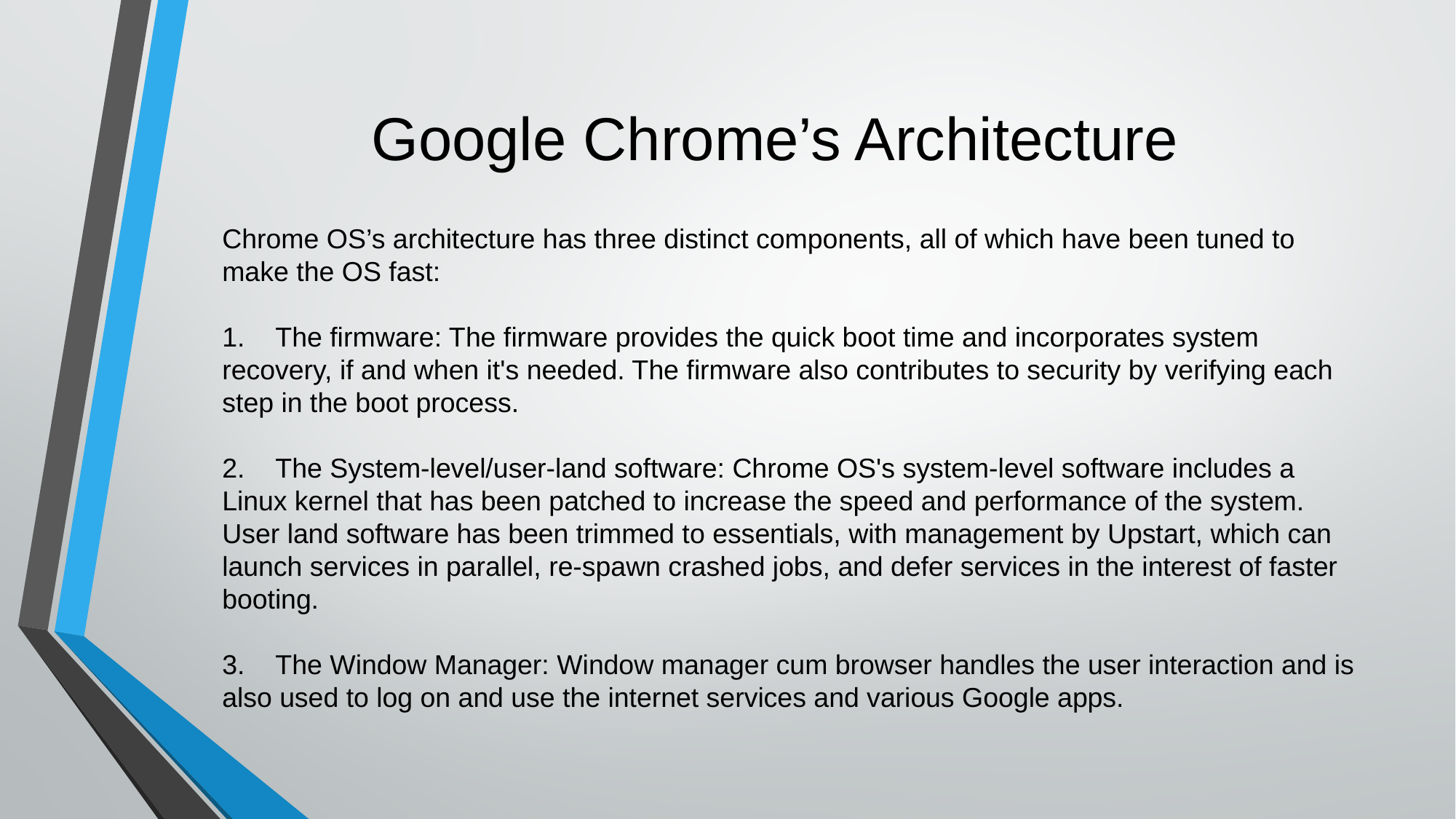

# Google Chrome’s Architecture
Chrome OS’s architecture has three distinct components, all of which have been tuned to make the OS fast:
1.    The firmware: The firmware provides the quick boot time and incorporates system recovery, if and when it's needed. The firmware also contributes to security by verifying each step in the boot process.
2.    The System-level/user-land software: Chrome OS's system-level software includes a Linux kernel that has been patched to increase the speed and performance of the system. User land software has been trimmed to essentials, with management by Upstart, which can launch services in parallel, re-spawn crashed jobs, and defer services in the interest of faster booting.
3.    The Window Manager: Window manager cum browser handles the user interaction and is also used to log on and use the internet services and various Google apps.